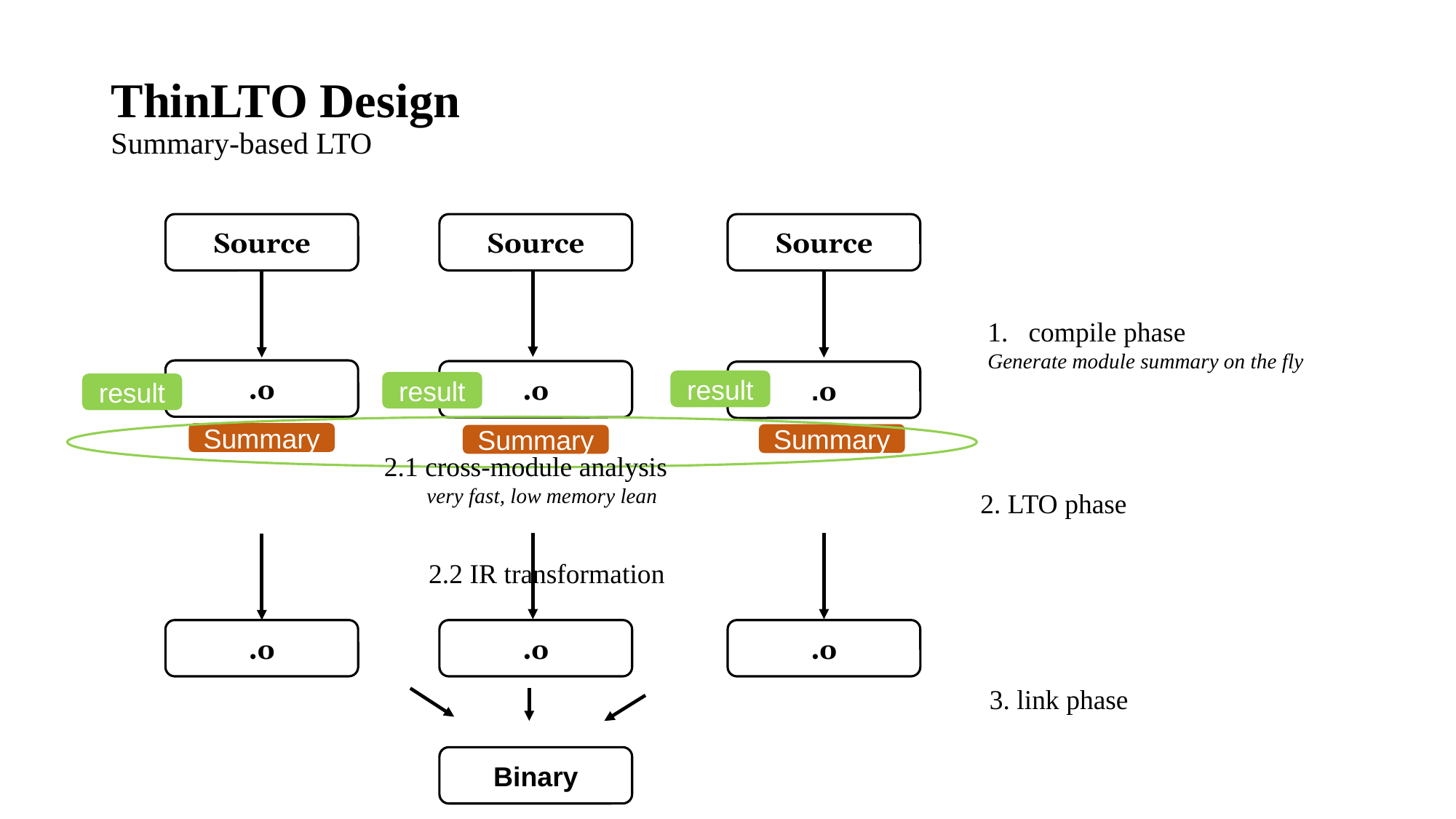

ThinLTO Design
Summary-based LTO
Source
Source
Source
compile phase
Generate module summary on the fly
.o
.o
.o
result
result
result

2.1 cross-module analysis
very fast, low memory lean
Summary
Summary
Summary
2. LTO phase
2.2 IR transformation
.o
.o
.o
3. link phase
Binary